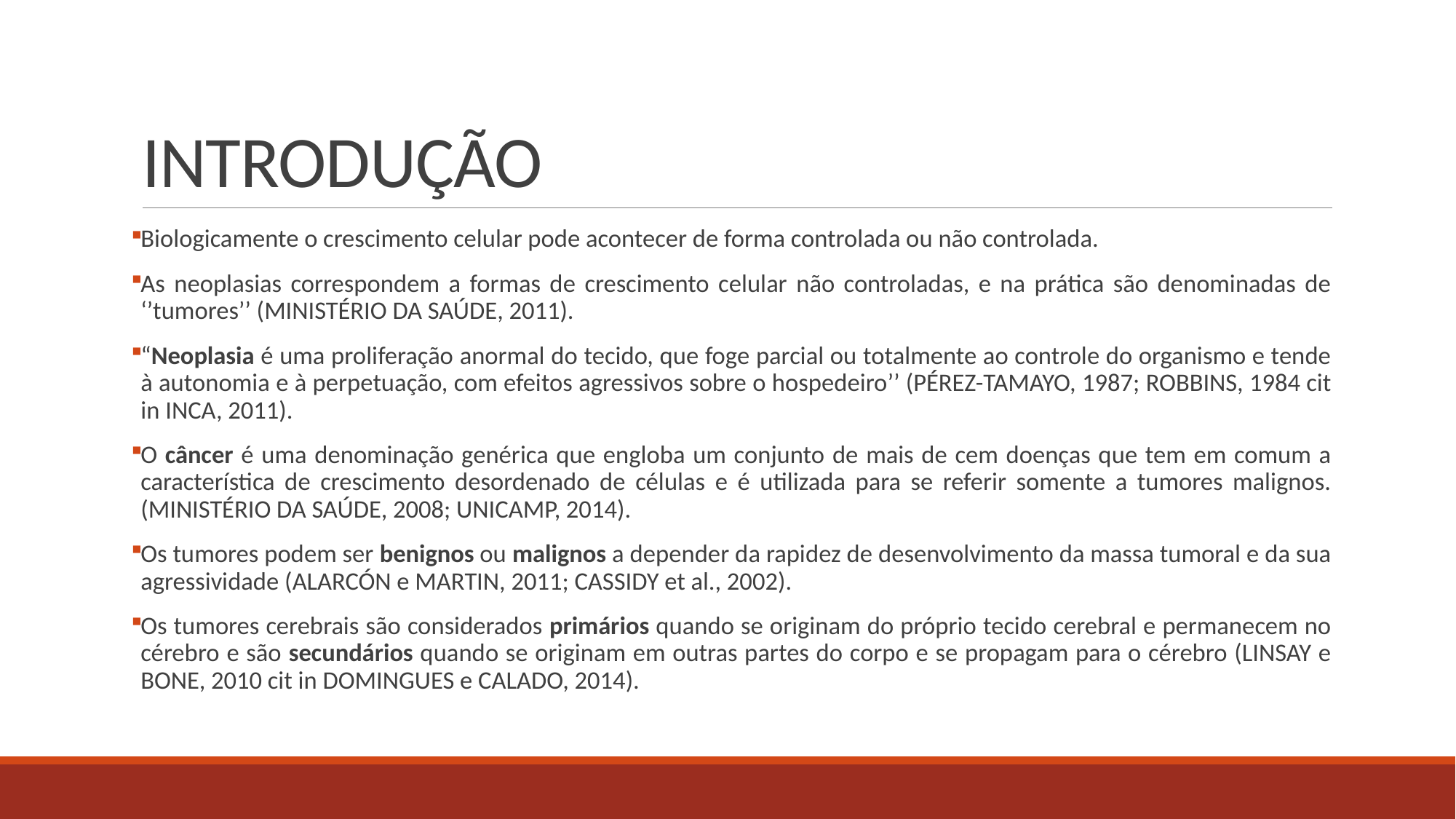

# INTRODUÇÃO
Biologicamente o crescimento celular pode acontecer de forma controlada ou não controlada.
As neoplasias correspondem a formas de crescimento celular não controladas, e na prática são denominadas de ‘’tumores’’ (MINISTÉRIO DA SAÚDE, 2011).
“Neoplasia é uma proliferação anormal do tecido, que foge parcial ou totalmente ao controle do organismo e tende à autonomia e à perpetuação, com efeitos agressivos sobre o hospedeiro’’ (PÉREZ-TAMAYO, 1987; ROBBINS, 1984 cit in INCA, 2011).
O câncer é uma denominação genérica que engloba um conjunto de mais de cem doenças que tem em comum a característica de crescimento desordenado de células e é utilizada para se referir somente a tumores malignos. (MINISTÉRIO DA SAÚDE, 2008; UNICAMP, 2014).
Os tumores podem ser benignos ou malignos a depender da rapidez de desenvolvimento da massa tumoral e da sua agressividade (ALARCÓN e MARTIN, 2011; CASSIDY et al., 2002).
Os tumores cerebrais são considerados primários quando se originam do próprio tecido cerebral e permanecem no cérebro e são secundários quando se originam em outras partes do corpo e se propagam para o cérebro (LINSAY e BONE, 2010 cit in DOMINGUES e CALADO, 2014).